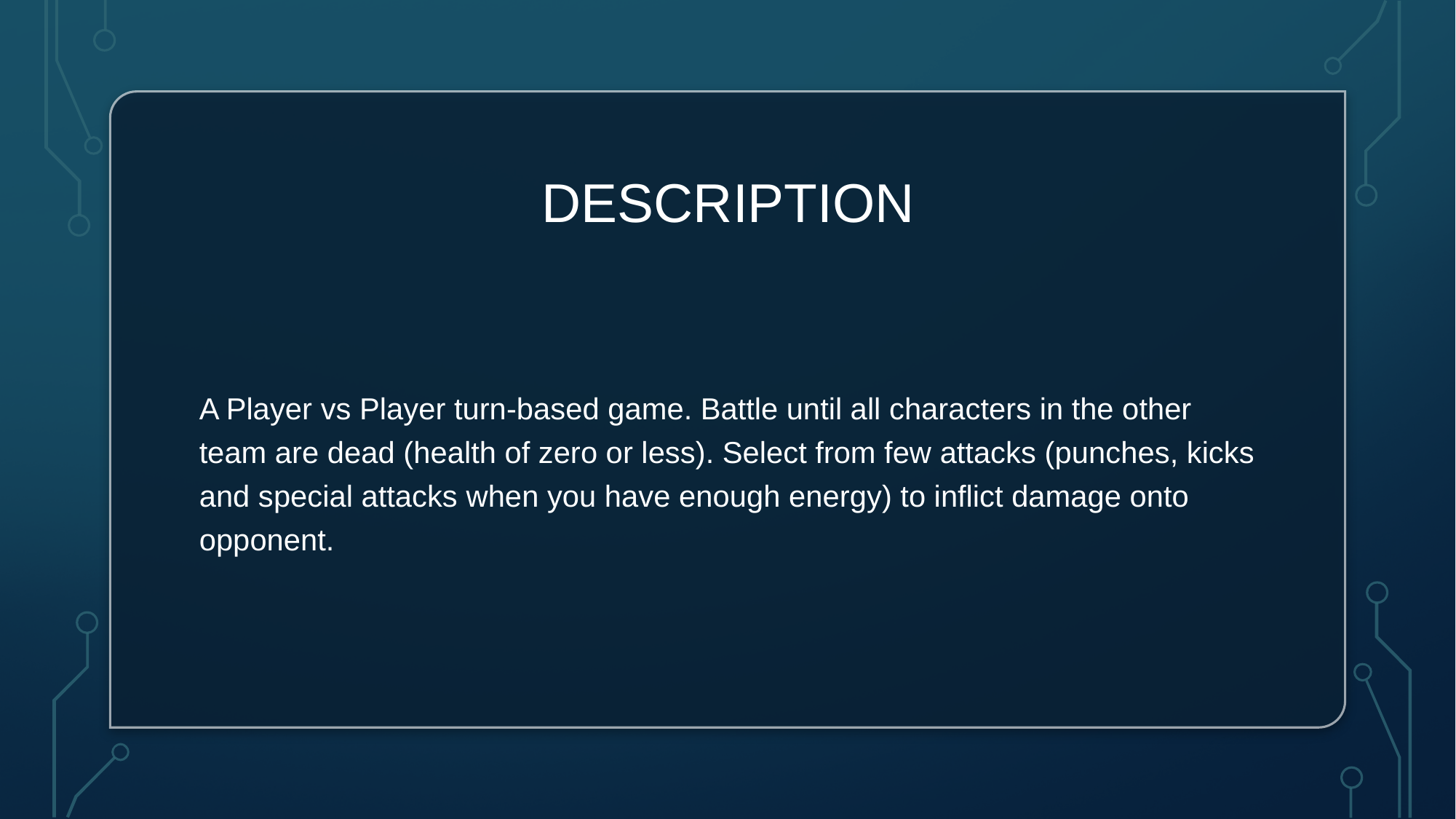

# Description
A Player vs Player turn-based game. Battle until all characters in the other team are dead (health of zero or less). Select from few attacks (punches, kicks and special attacks when you have enough energy) to inflict damage onto opponent.